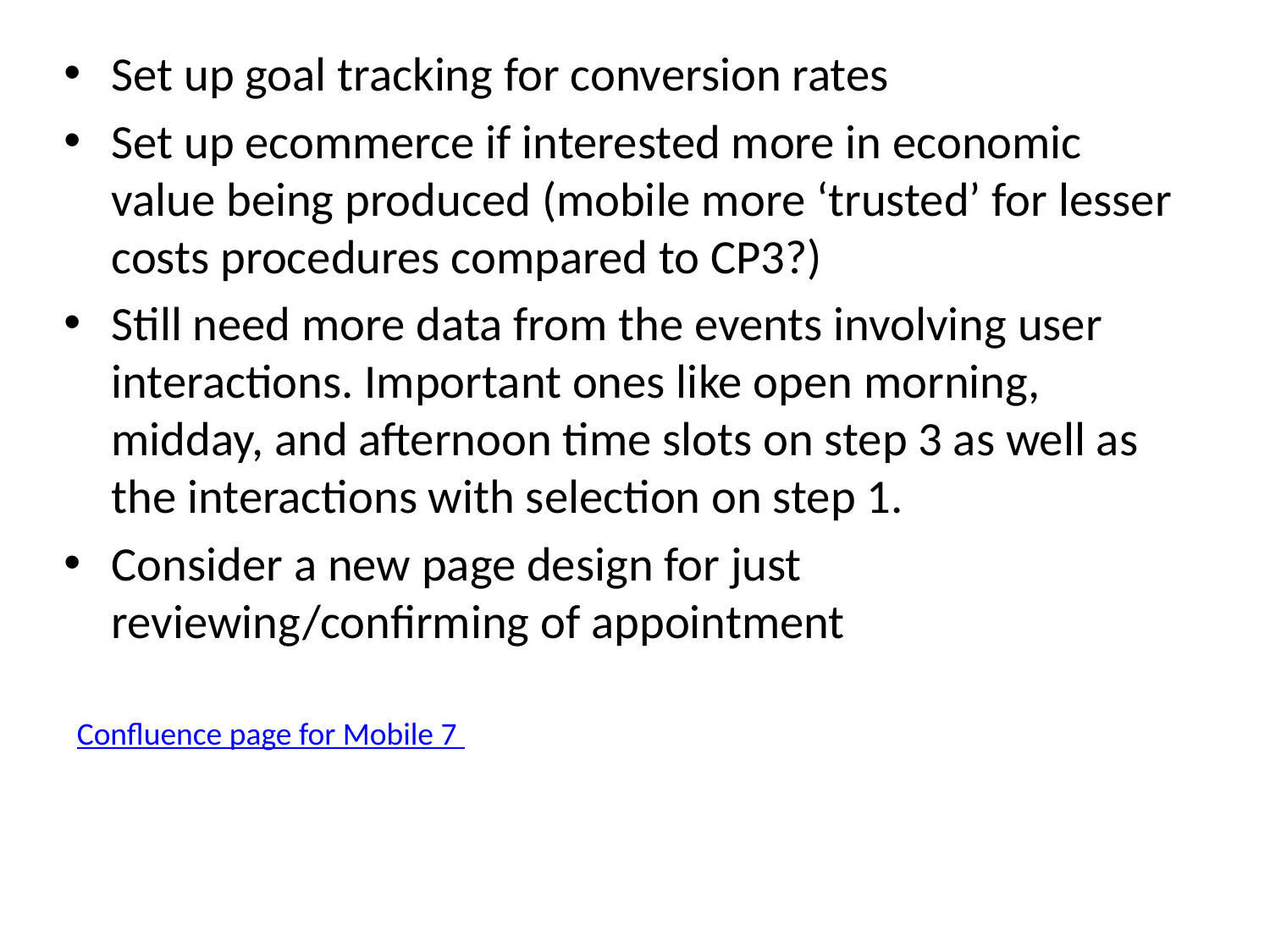

Set up goal tracking for conversion rates
Set up ecommerce if interested more in economic value being produced (mobile more ‘trusted’ for lesser costs procedures compared to CP3?)
Still need more data from the events involving user interactions. Important ones like open morning, midday, and afternoon time slots on step 3 as well as the interactions with selection on step 1.
Consider a new page design for just reviewing/confirming of appointment
Confluence page for Mobile 7